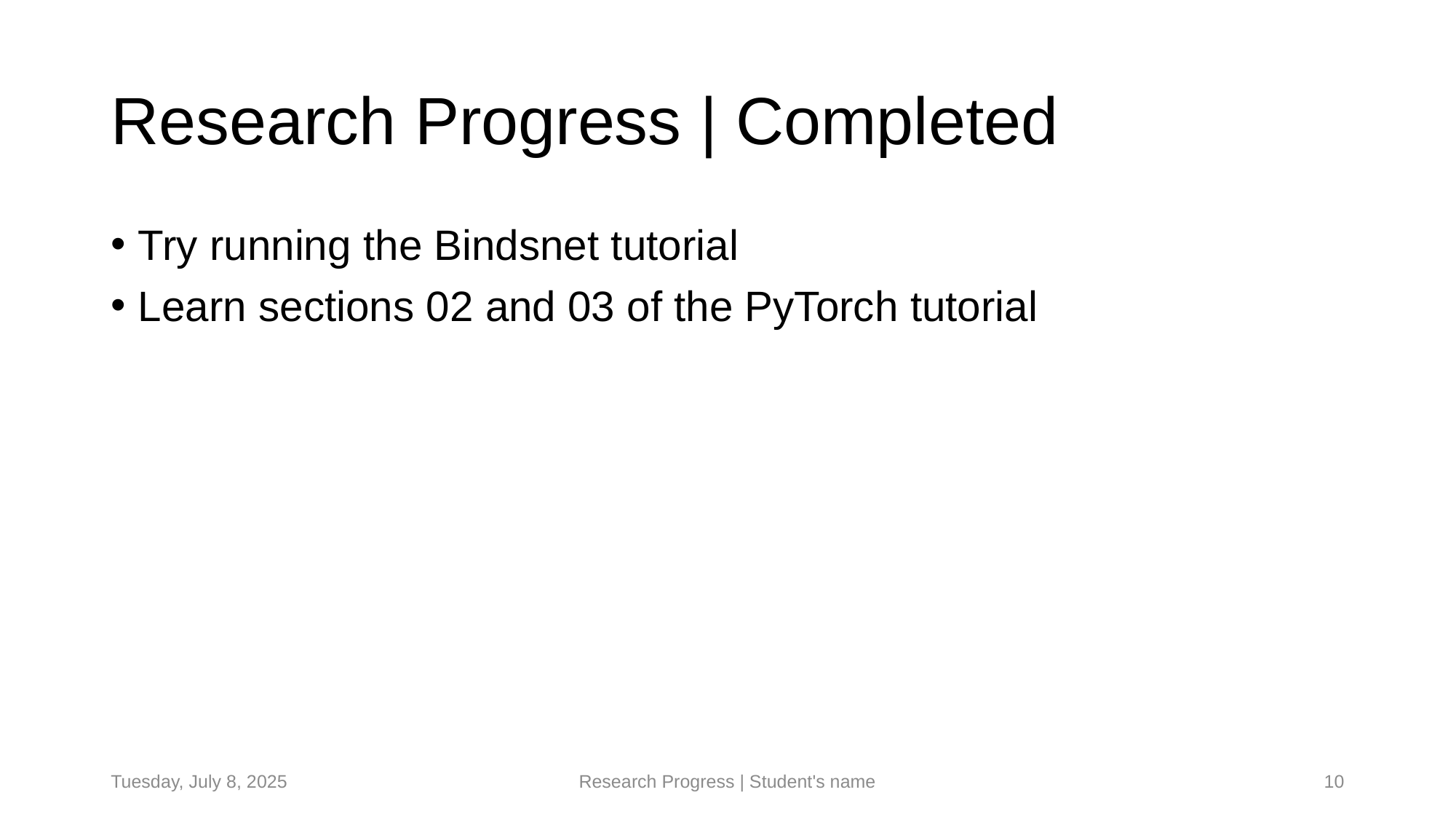

# Research Progress | Completed
Try running the Bindsnet tutorial
Learn sections 02 and 03 of the PyTorch tutorial
Tuesday, July 8, 2025
Research Progress | Student's name
10